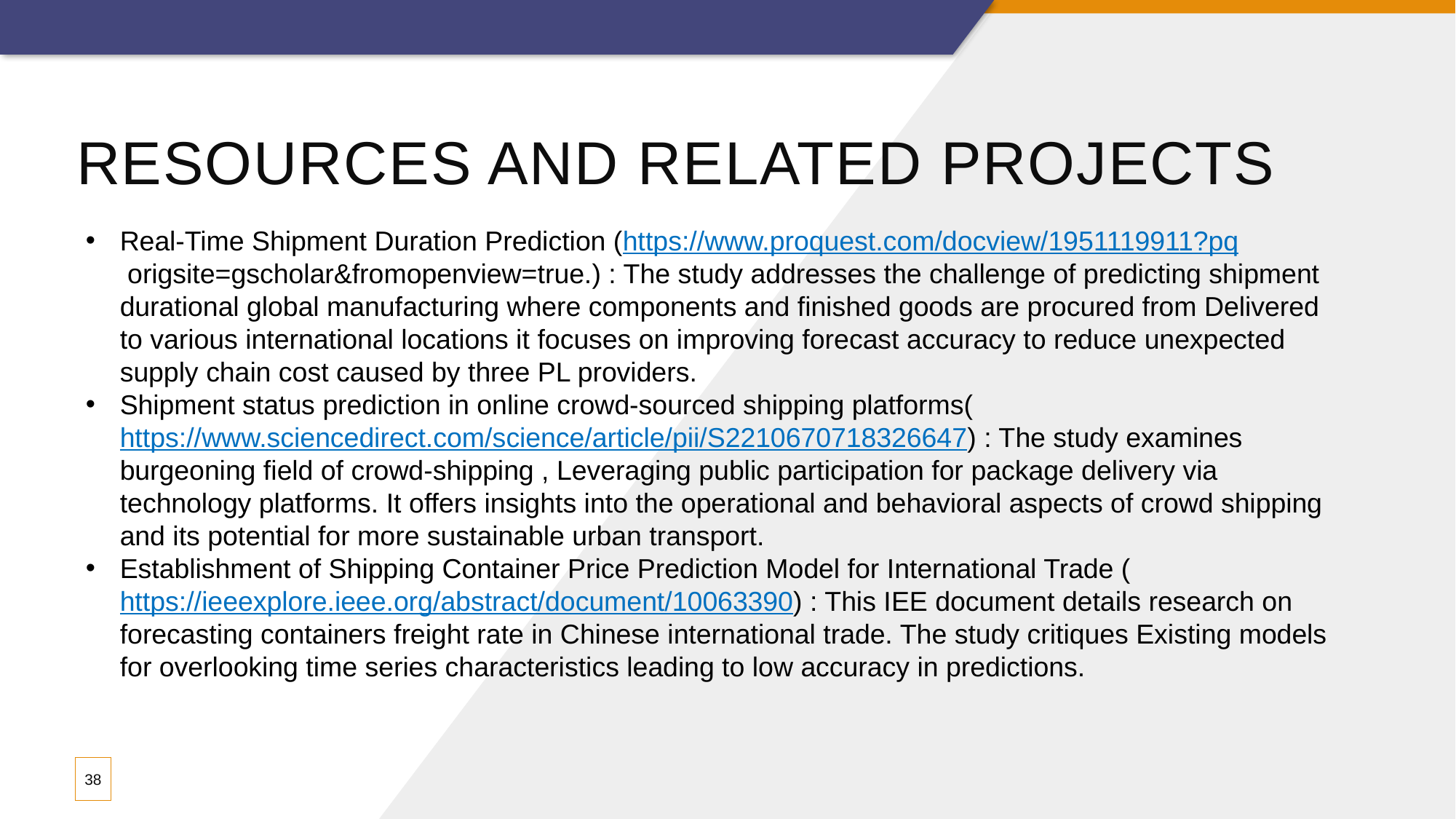

# Resources and Related Projects
Real-Time Shipment Duration Prediction (https://www.proquest.com/docview/1951119911?pq origsite=gscholar&fromopenview=true.) : The study addresses the challenge of predicting shipment durational global manufacturing where components and finished goods are procured from Delivered to various international locations it focuses on improving forecast accuracy to reduce unexpected supply chain cost caused by three PL providers.
Shipment status prediction in online crowd-sourced shipping platforms(https://www.sciencedirect.com/science/article/pii/S2210670718326647) : The study examines burgeoning field of crowd-shipping , Leveraging public participation for package delivery via technology platforms. It offers insights into the operational and behavioral aspects of crowd shipping and its potential for more sustainable urban transport.
Establishment of Shipping Container Price Prediction Model for International Trade (https://ieeexplore.ieee.org/abstract/document/10063390) : This IEE document details research on forecasting containers freight rate in Chinese international trade. The study critiques Existing models for overlooking time series characteristics leading to low accuracy in predictions.

38